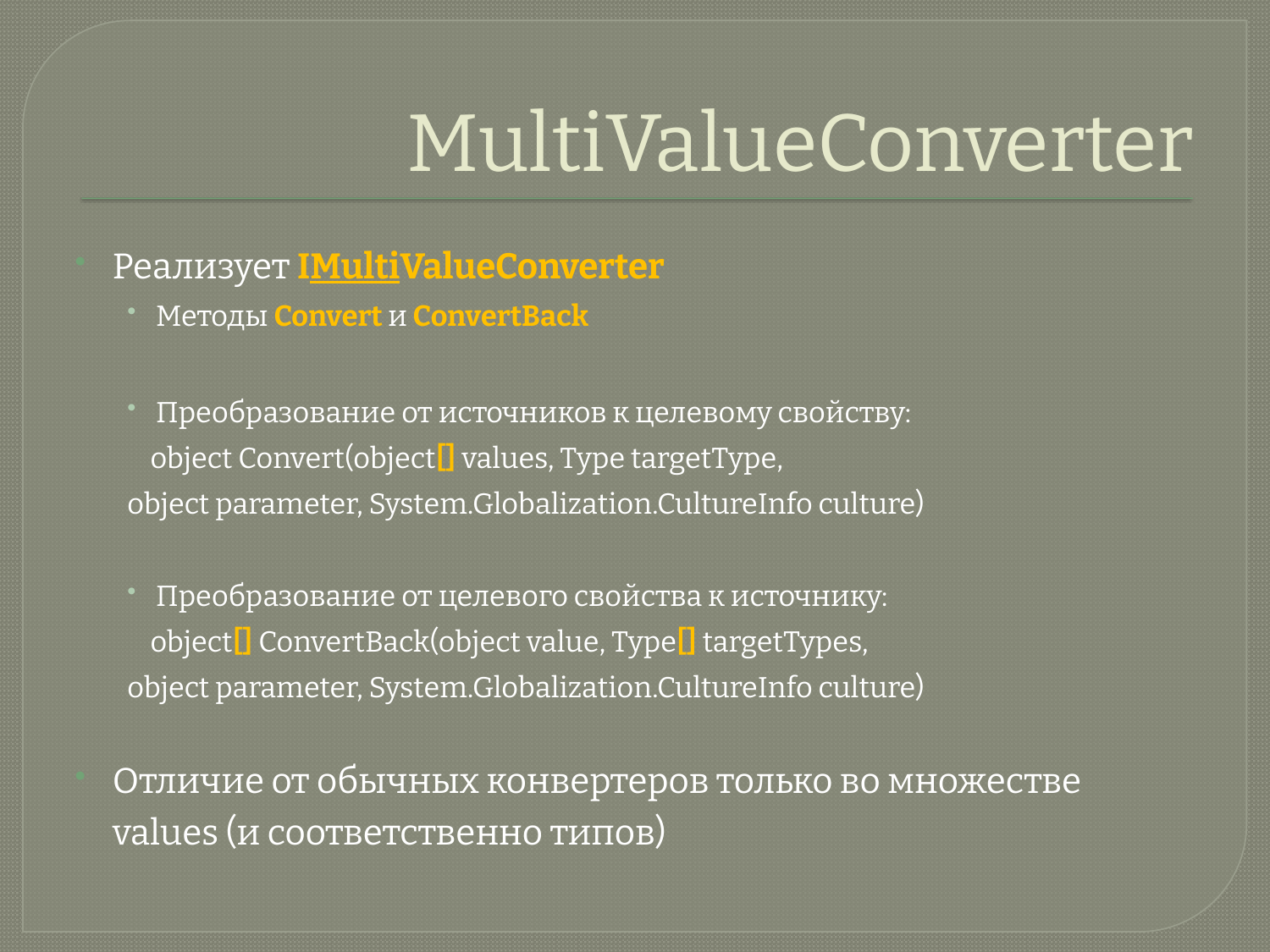

# MultiValueConverter
Реализует IMultiValueConverter
Методы Convert и ConvertBack

Преобразование от источников к целевому свойству:
    object Convert(object[] values, Type targetType,
	object parameter, System.Globalization.CultureInfo culture)

Преобразование от целевого свойства к источнику:
    object[] ConvertBack(object value, Type[] targetTypes,
	object parameter, System.Globalization.CultureInfo culture)

Отличие от обычных конвертеров только во множестве values (и соответственно типов)